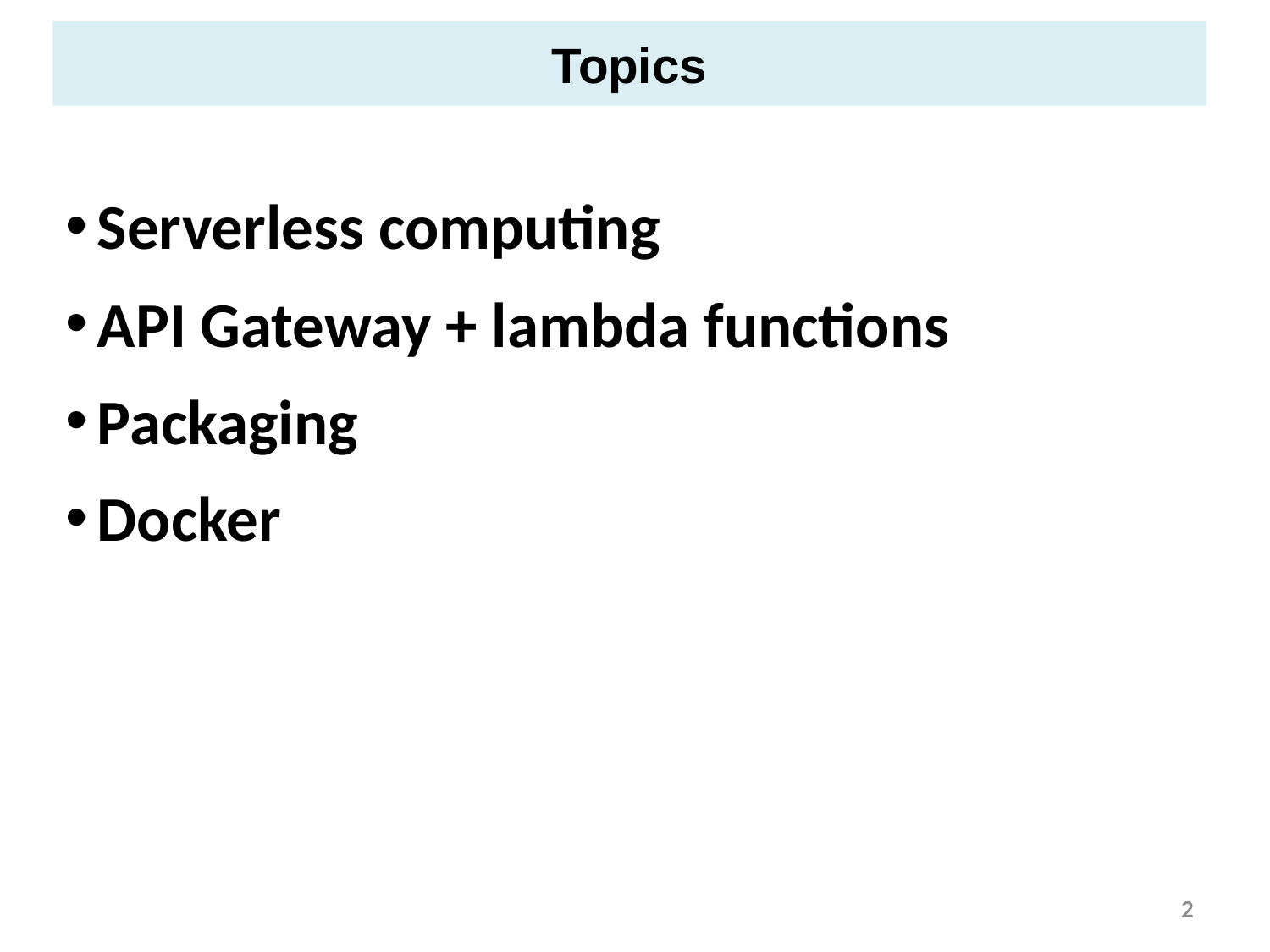

Topics
Serverless computing
API Gateway + lambda functions
Packaging
Docker
2